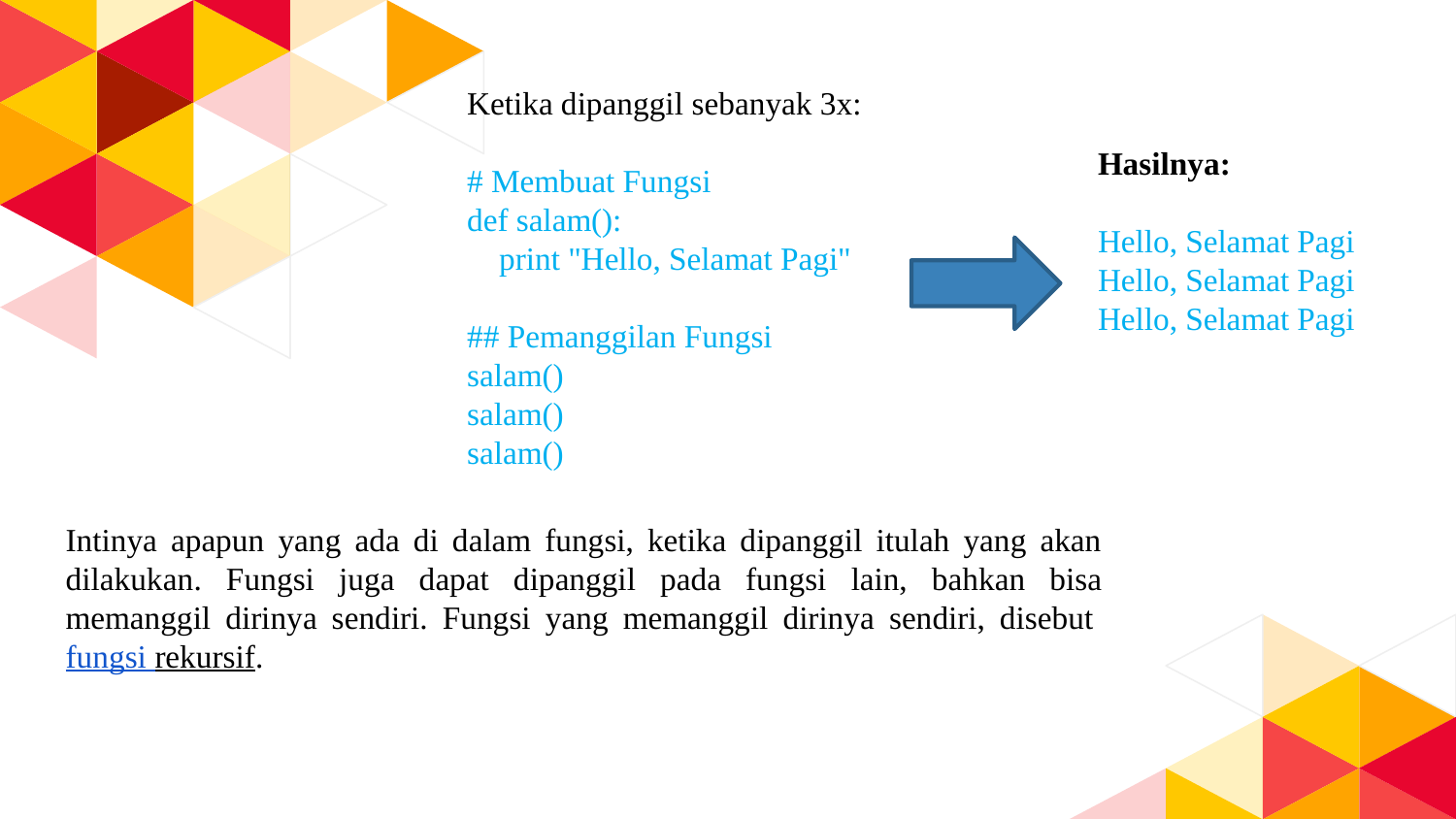

Ketika dipanggil sebanyak 3x:

# Membuat Fungsi
def salam():
    print "Hello, Selamat Pagi"

## Pemanggilan Fungsi
salam()
salam()
salam()

Hasilnya:

Hello, Selamat Pagi
Hello, Selamat Pagi
Hello, Selamat Pagi

Intinya apapun yang ada di dalam fungsi, ketika dipanggil itulah yang akan dilakukan. Fungsi juga dapat dipanggil pada fungsi lain, bahkan bisa memanggil dirinya sendiri. Fungsi yang memanggil dirinya sendiri, disebut fungsi rekursif.